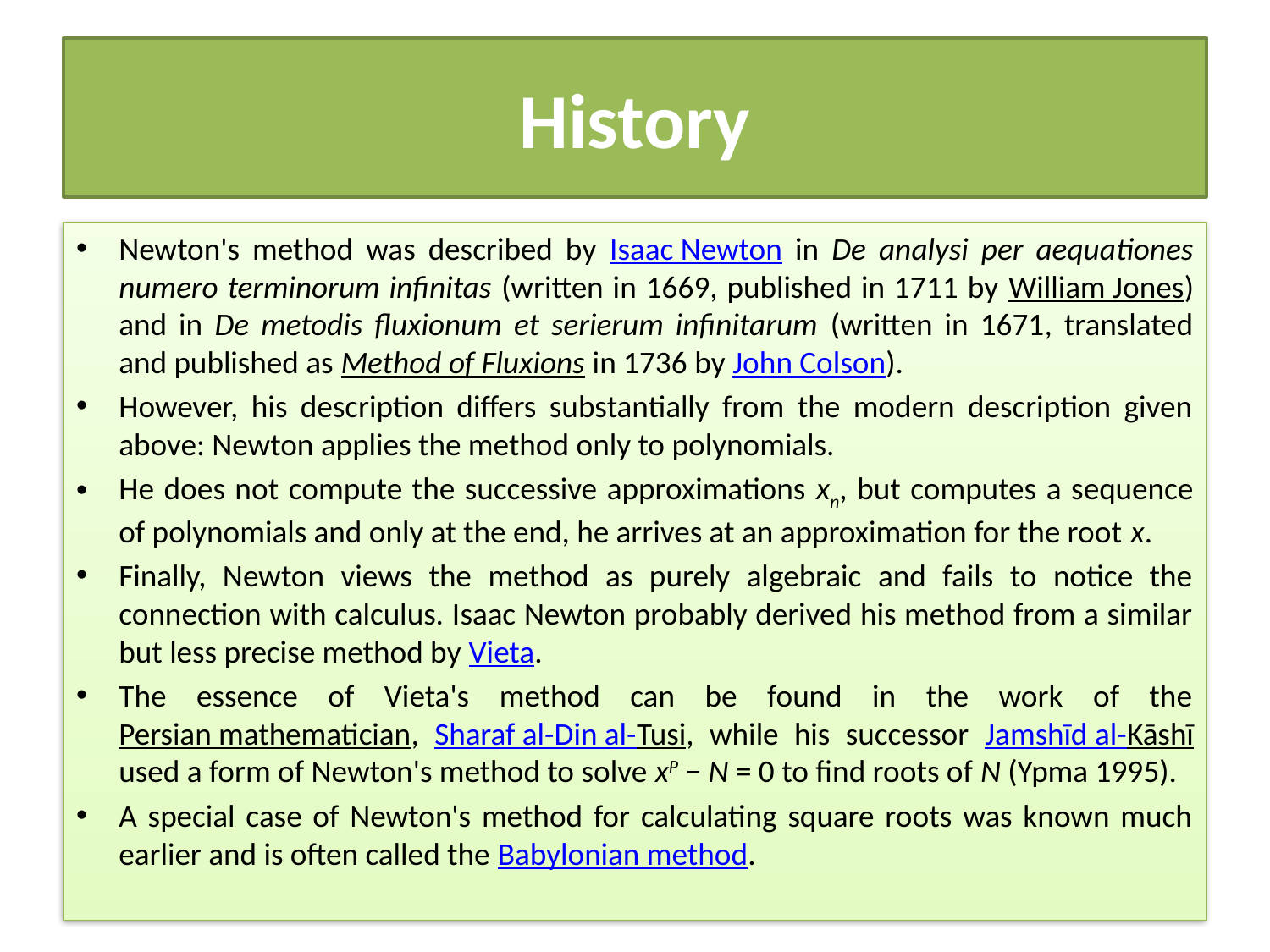

# History
Newton's method was described by Isaac Newton in De analysi per aequationes numero terminorum infinitas (written in 1669, published in 1711 by William Jones) and in De metodis fluxionum et serierum infinitarum (written in 1671, translated and published as Method of Fluxions in 1736 by John Colson).
However, his description differs substantially from the modern description given above: Newton applies the method only to polynomials.
He does not compute the successive approximations xn, but computes a sequence of polynomials and only at the end, he arrives at an approximation for the root x.
Finally, Newton views the method as purely algebraic and fails to notice the connection with calculus. Isaac Newton probably derived his method from a similar but less precise method by Vieta.
The essence of Vieta's method can be found in the work of the Persian mathematician, Sharaf al-Din al-Tusi, while his successor Jamshīd al-Kāshī used a form of Newton's method to solve xP − N = 0 to find roots of N (Ypma 1995).
A special case of Newton's method for calculating square roots was known much earlier and is often called the Babylonian method.